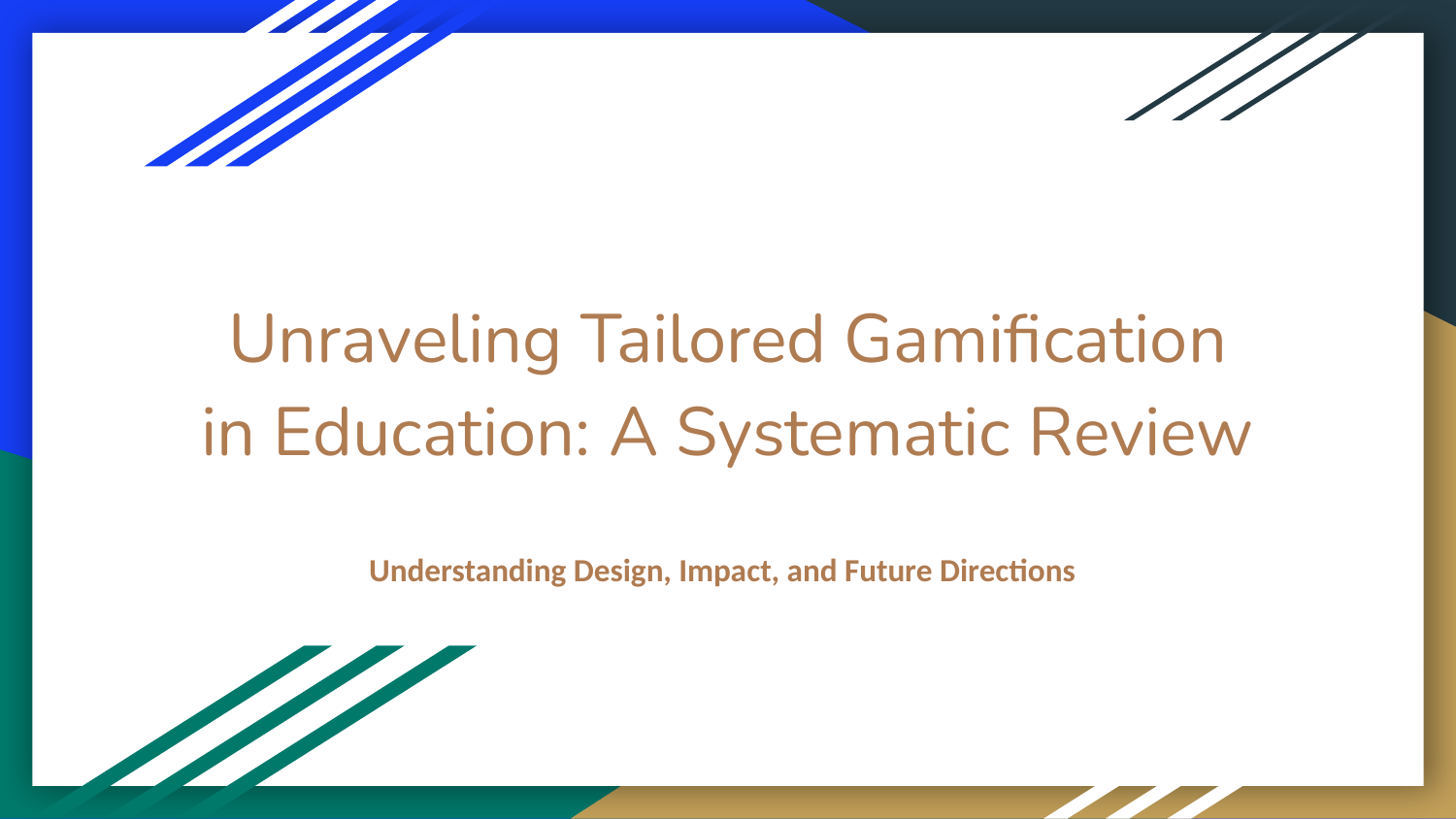

# Unraveling Tailored Gamification in Education: A Systematic Review
Understanding Design, Impact, and Future Directions